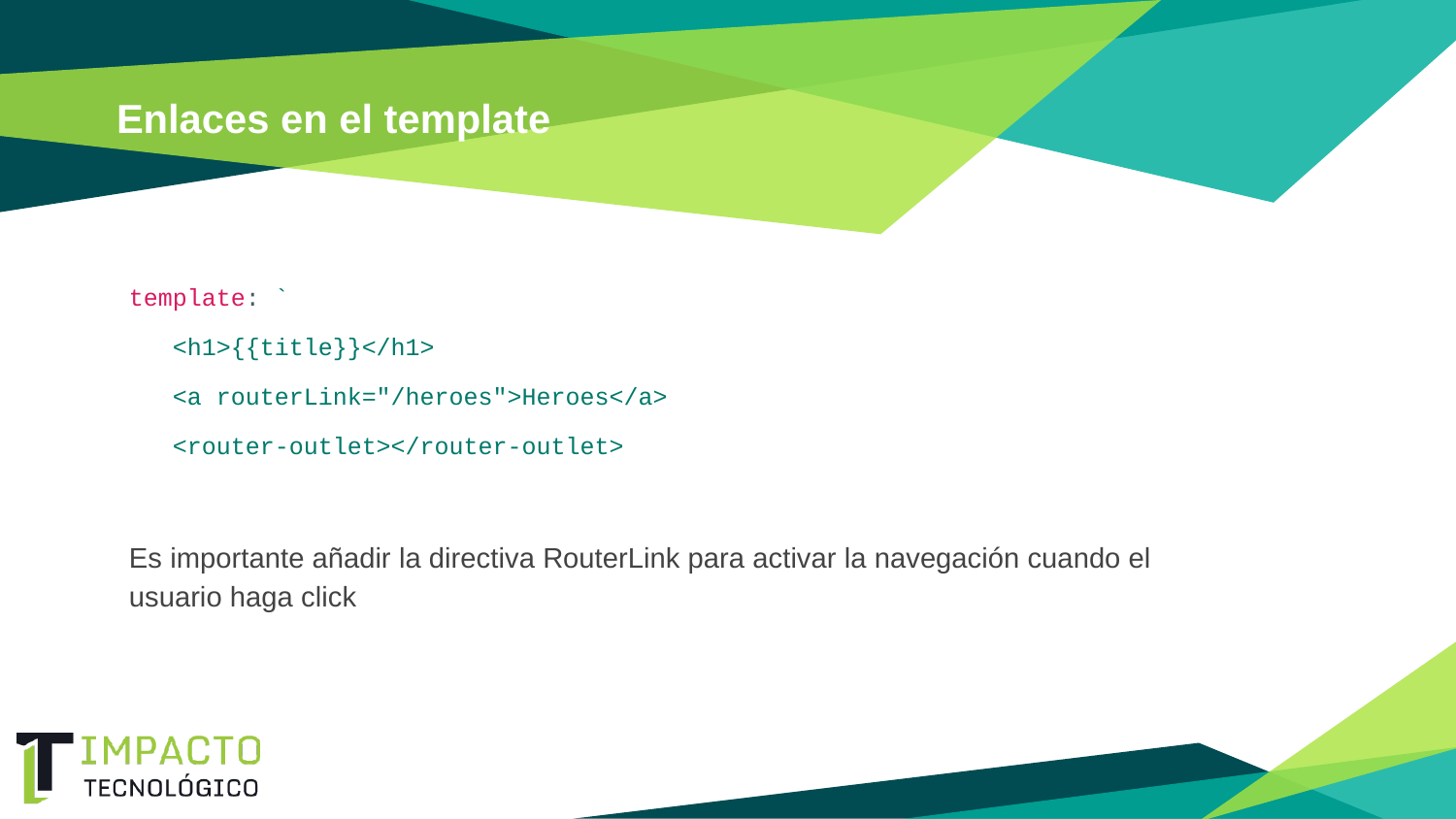

# Enlaces en el template

template: `
   <h1>{{title}}</h1>
   <a routerLink="/heroes">Heroes</a>
   <router-outlet></router-outlet>

Es importante añadir la directiva RouterLink para activar la navegación cuando el usuario haga click